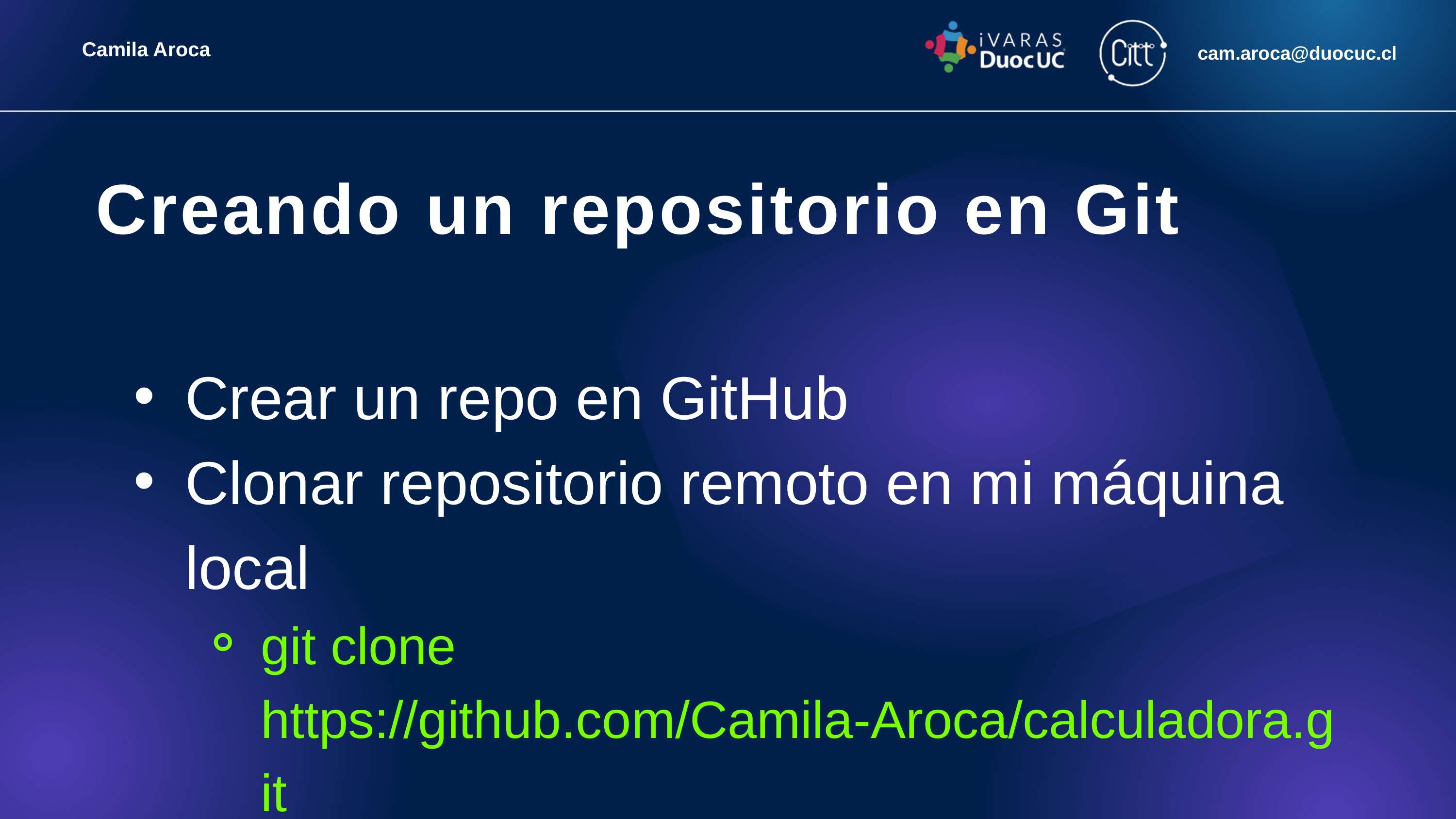

Camila Aroca
cam.aroca@duocuc.cl

Creando un repositorio en Git

Crear un repo en GitHub
Clonar repositorio remoto en mi máquina local
git clone https://github.com/Camila-Aroca/calculadora.git